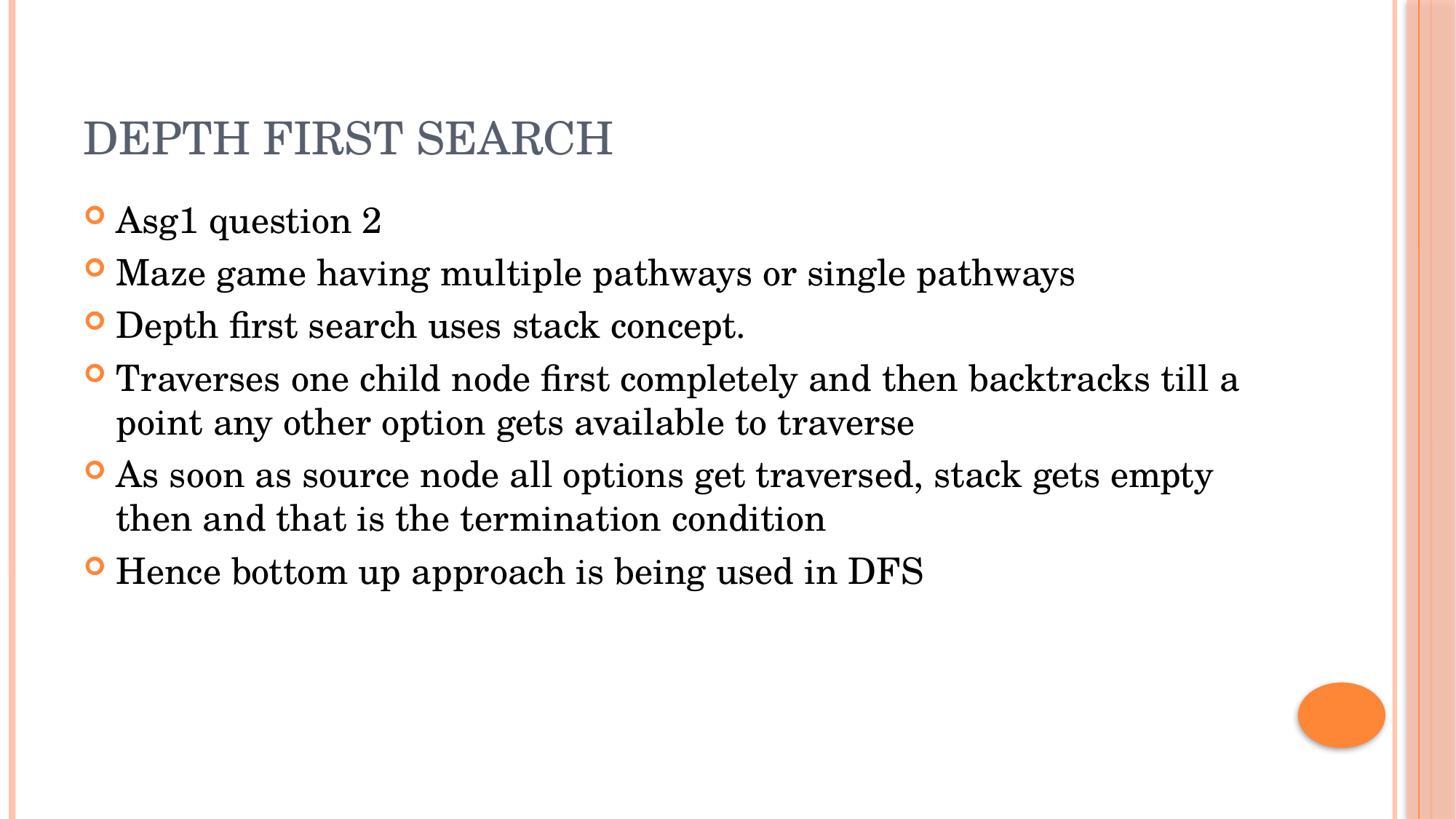

# Depth first search
Asg1 question 2
Maze game having multiple pathways or single pathways
Depth first search uses stack concept.
Traverses one child node first completely and then backtracks till a point any other option gets available to traverse
As soon as source node all options get traversed, stack gets empty then and that is the termination condition
Hence bottom up approach is being used in DFS